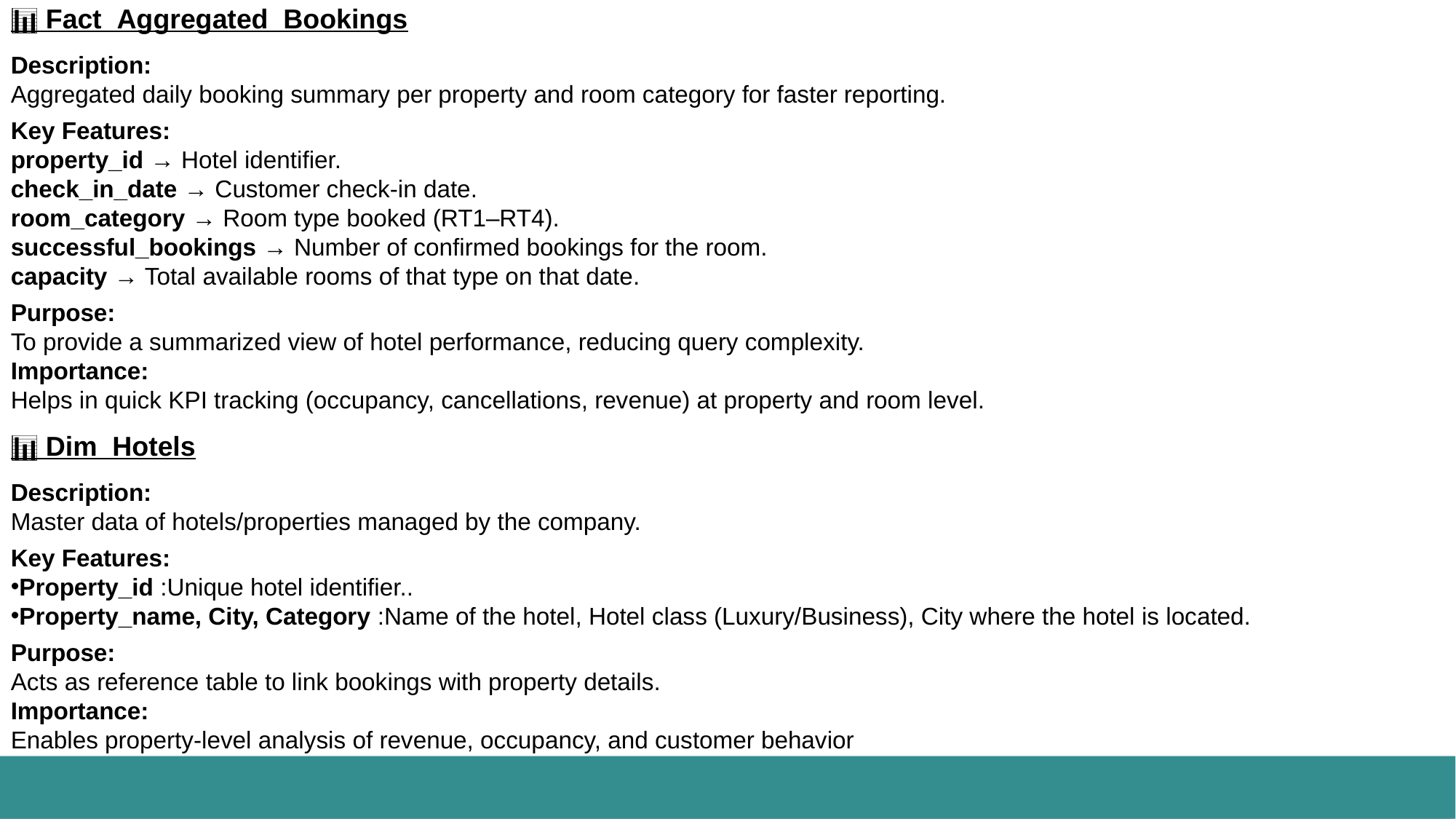

📊 Fact_Aggregated_Bookings
Description:
Aggregated daily booking summary per property and room category for faster reporting.
Key Features:
property_id → Hotel identifier.
check_in_date → Customer check-in date.
room_category → Room type booked (RT1–RT4).
successful_bookings → Number of confirmed bookings for the room.
capacity → Total available rooms of that type on that date.
Purpose:
To provide a summarized view of hotel performance, reducing query complexity.
Importance:
Helps in quick KPI tracking (occupancy, cancellations, revenue) at property and room level.
📊 Dim_Hotels
Description:
Master data of hotels/properties managed by the company.
Key Features:
Property_id :Unique hotel identifier..
Property_name, City, Category :Name of the hotel, Hotel class (Luxury/Business), City where the hotel is located.
Purpose:
Acts as reference table to link bookings with property details.
Importance:
Enables property-level analysis of revenue, occupancy, and customer behavior